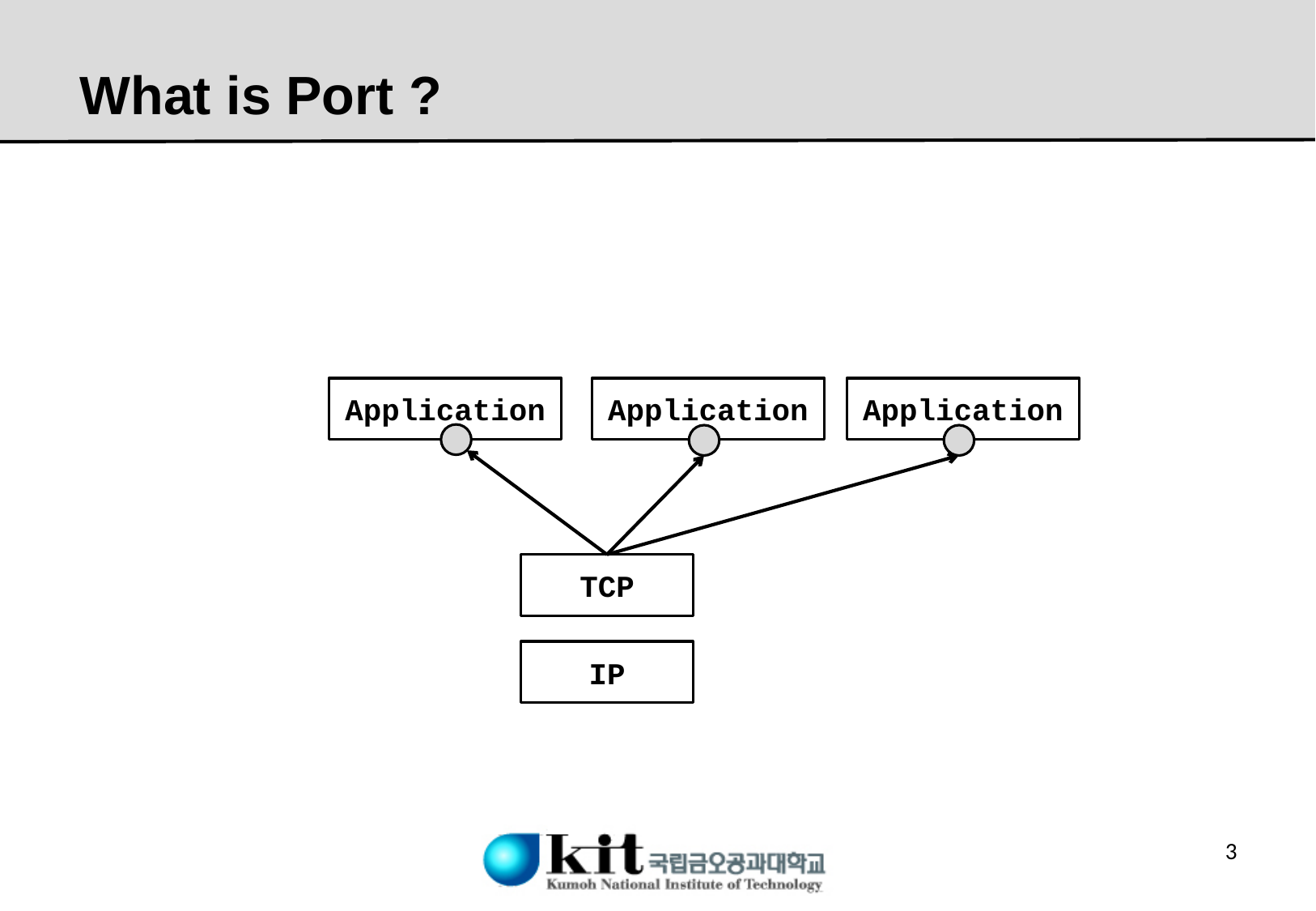

# What is Port ?
Application
Application
Application

TCP
IP
3